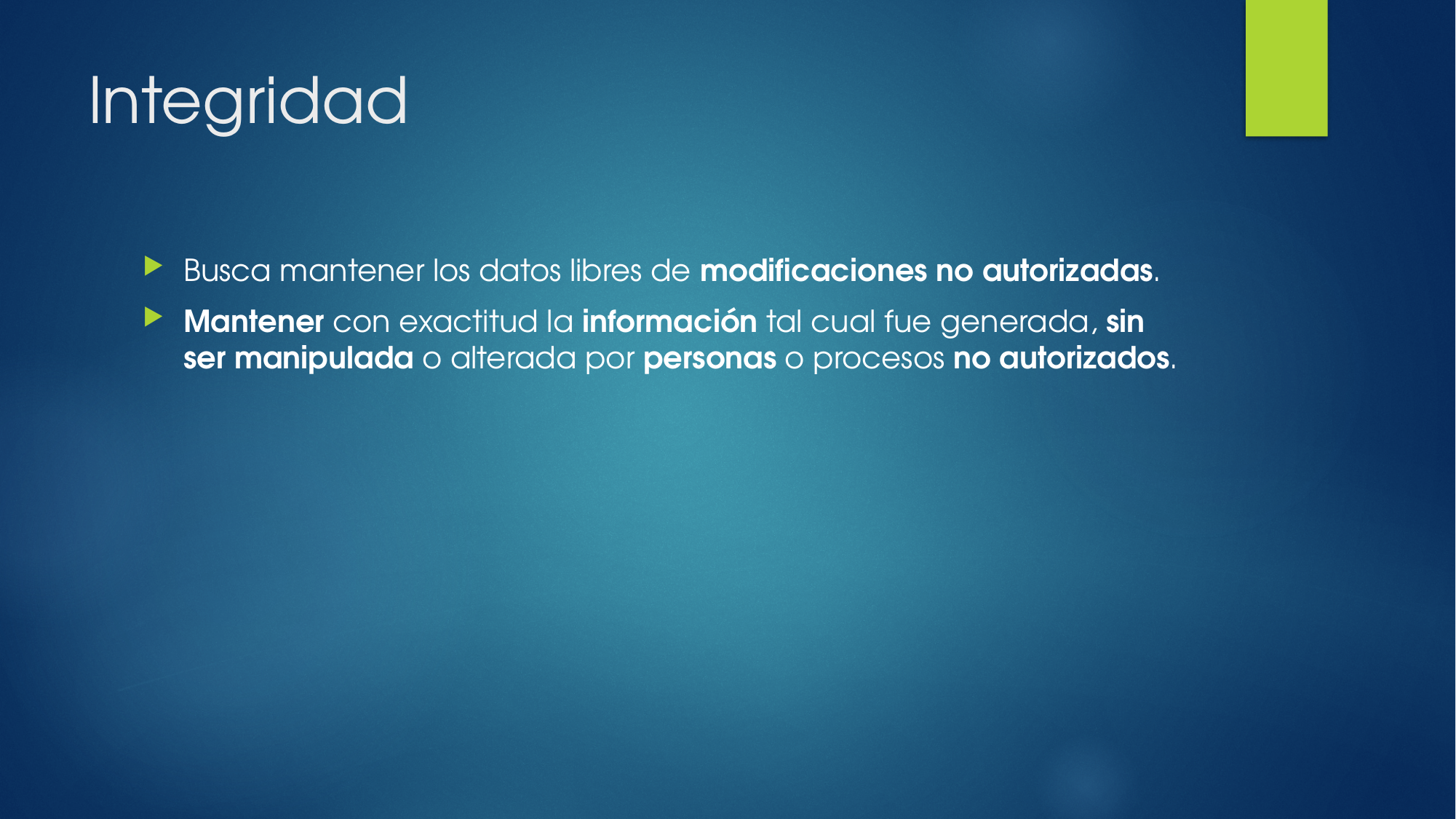

# Integridad
Busca mantener los datos libres de modificaciones no autorizadas.
Mantener con exactitud la información tal cual fue generada, sin ser manipulada o alterada por personas o procesos no autorizados.